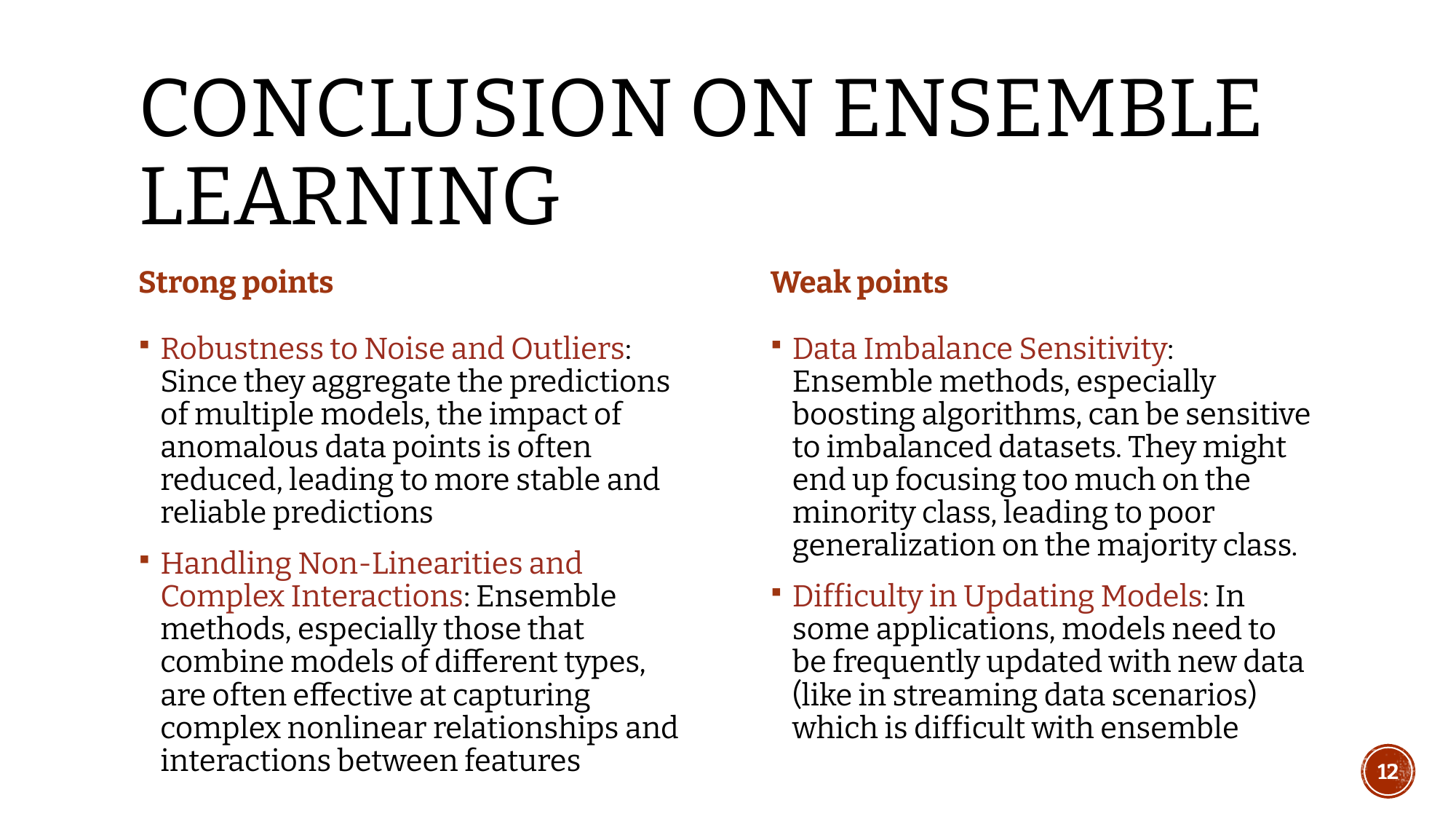

# Conclusion on ensemble Learning
Strong points
Weak points
Robustness to Noise and Outliers: Since they aggregate the predictions of multiple models, the impact of anomalous data points is often reduced, leading to more stable and reliable predictions
Handling Non-Linearities and Complex Interactions: Ensemble methods, especially those that combine models of different types, are often effective at capturing complex nonlinear relationships and interactions between features
Data Imbalance Sensitivity: Ensemble methods, especially boosting algorithms, can be sensitive to imbalanced datasets. They might end up focusing too much on the minority class, leading to poor generalization on the majority class.
Difficulty in Updating Models: In some applications, models need to be frequently updated with new data (like in streaming data scenarios) which is difficult with ensemble
12